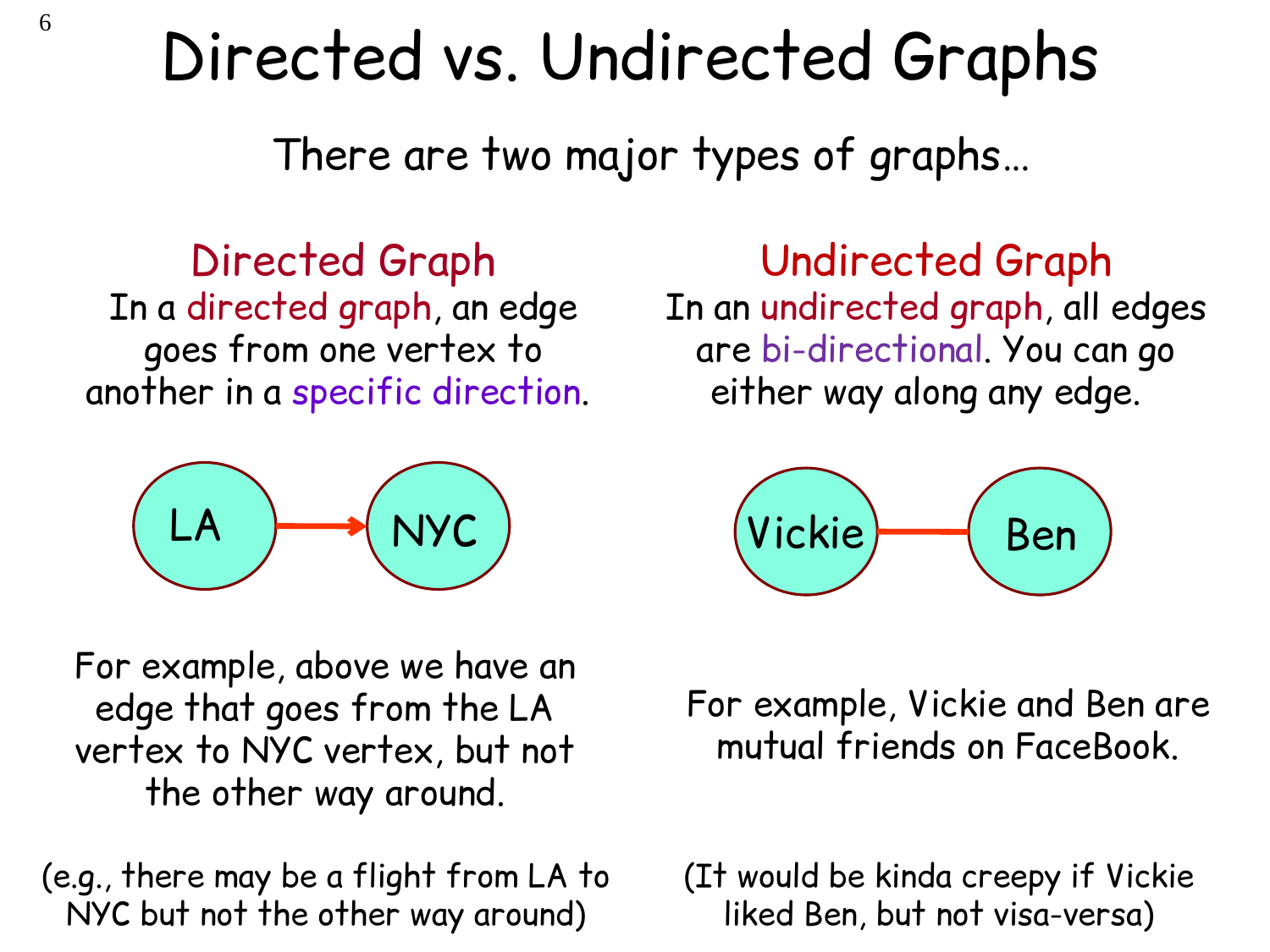

6
# Directed vs. Undirected Graphs
There are two major types of graphs…
Directed Graph
In a directed graph, an edge goes from one vertex to another in a specific direction.
Undirected Graph
In an undirected graph, all edges are bi-directional. You can go either way along any edge.

LA
NYC
Vickie
Ben
For example, above we have an edge that goes from the LA vertex to NYC vertex, but not the other way around.

For example, Vickie and Ben are mutual friends on FaceBook.
(e.g., there may be a flight from LA to NYC but not the other way around)
(It would be kinda creepy if Vickie liked Ben, but not visa-versa)